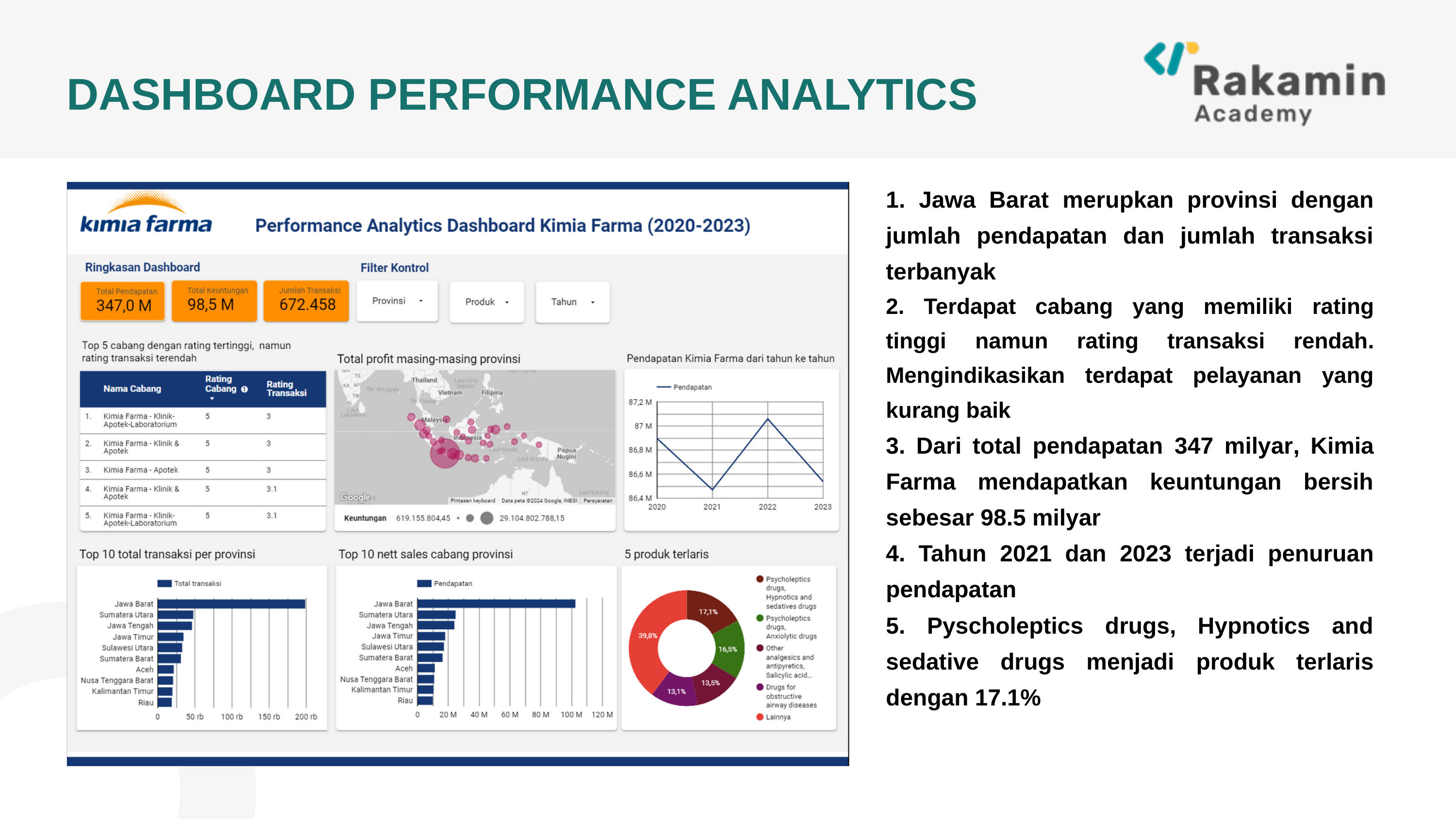

DASHBOARD PERFORMANCE ANALYTICS
1. Jawa Barat merupkan provinsi dengan jumlah pendapatan dan jumlah transaksi terbanyak
2. Terdapat cabang yang memiliki rating tinggi namun rating transaksi rendah. Mengindikasikan terdapat pelayanan yang kurang baik
3. Dari total pendapatan 347 milyar, Kimia Farma mendapatkan keuntungan bersih sebesar 98.5 milyar
4. Tahun 2021 dan 2023 terjadi penuruan pendapatan
5. Pyscholeptics drugs, Hypnotics and sedative drugs menjadi produk terlaris dengan 17.1%